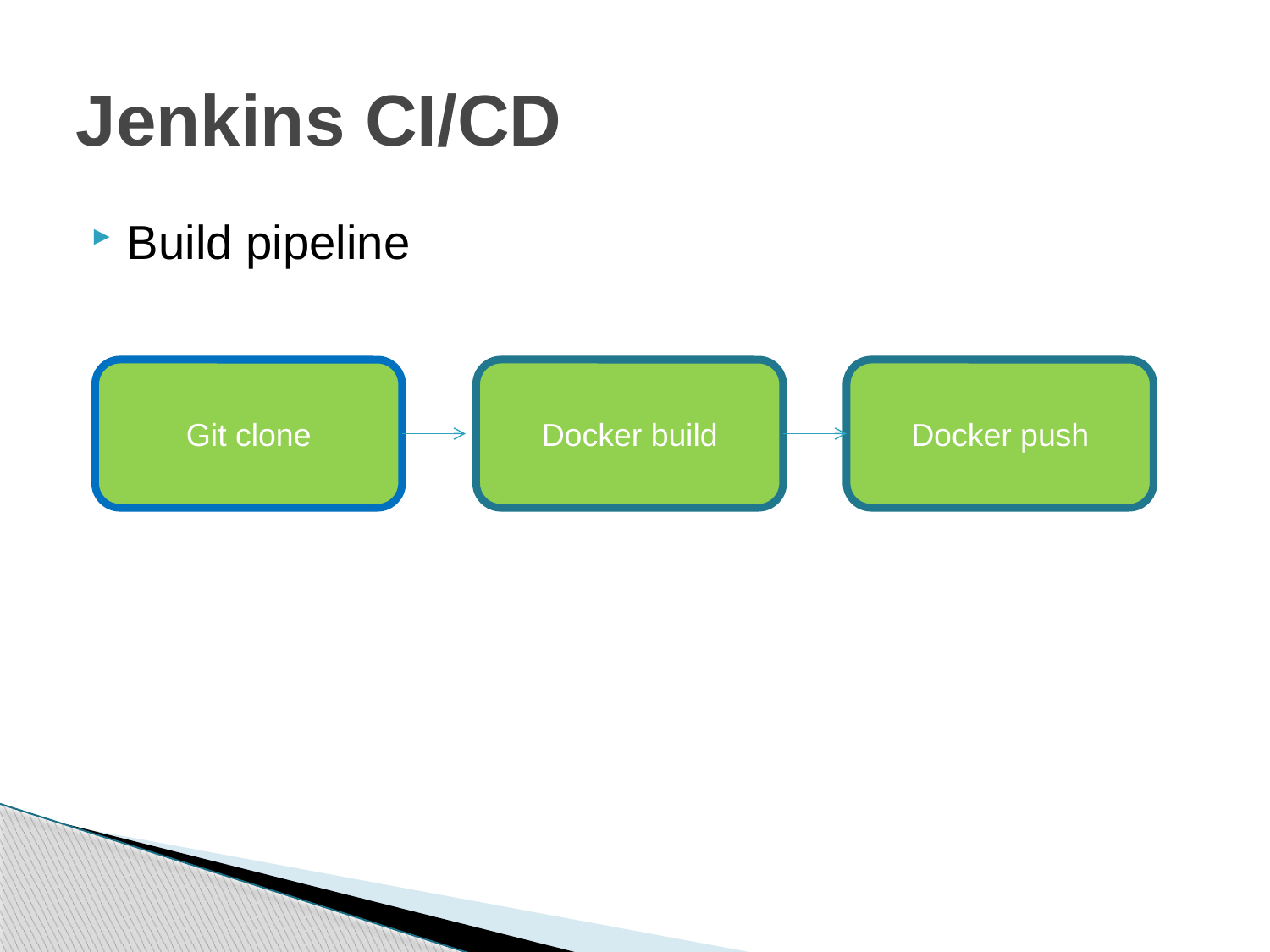

# Jenkins CI/CD
Build pipeline
Git clone
Docker build
Docker push